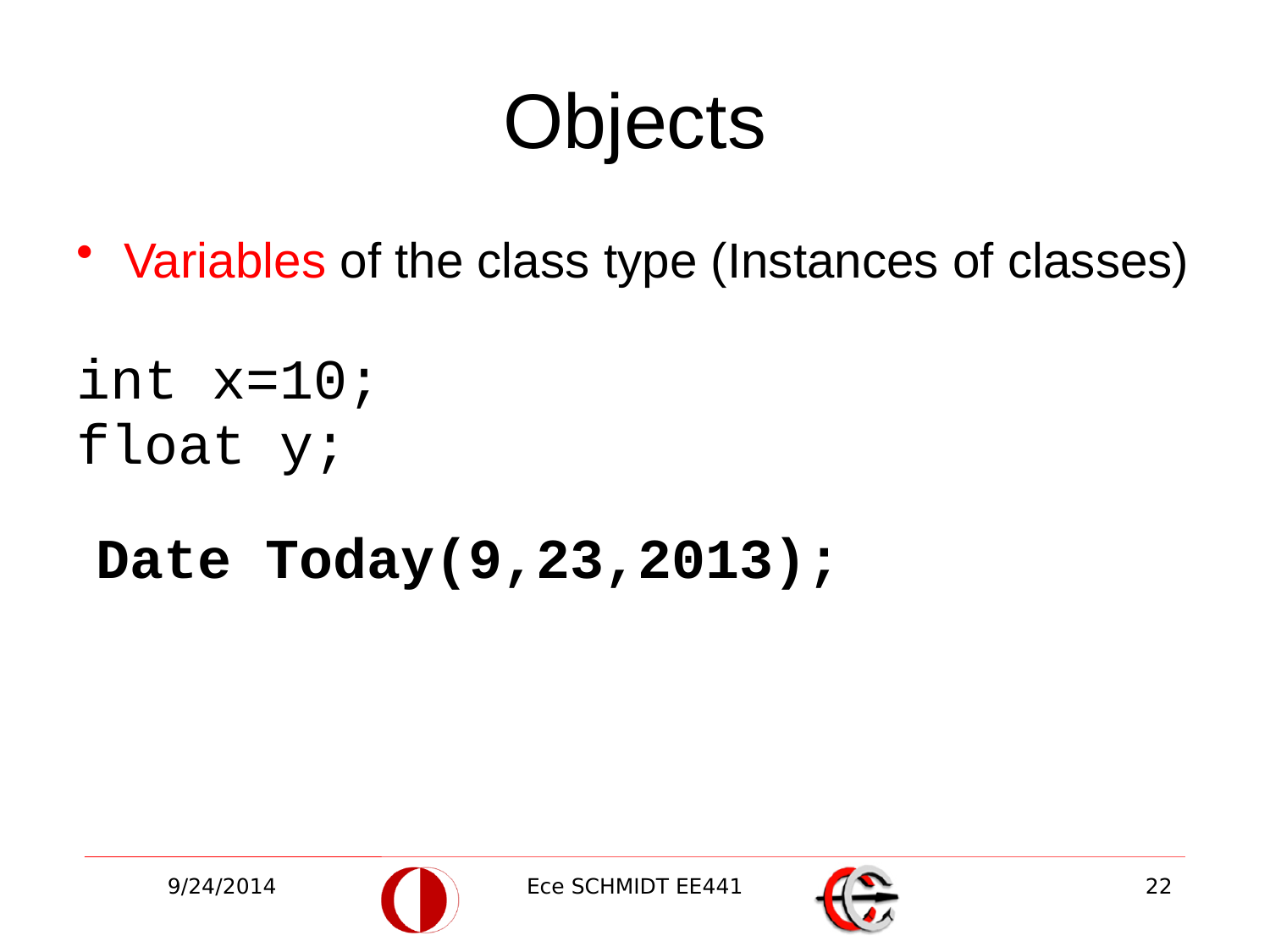

# Objects
Variables of the class type (Instances of classes)

int x=10;
float y;

Date Today(9,23,2013);
9/24/2014
Ece SCHMIDT EE441
22